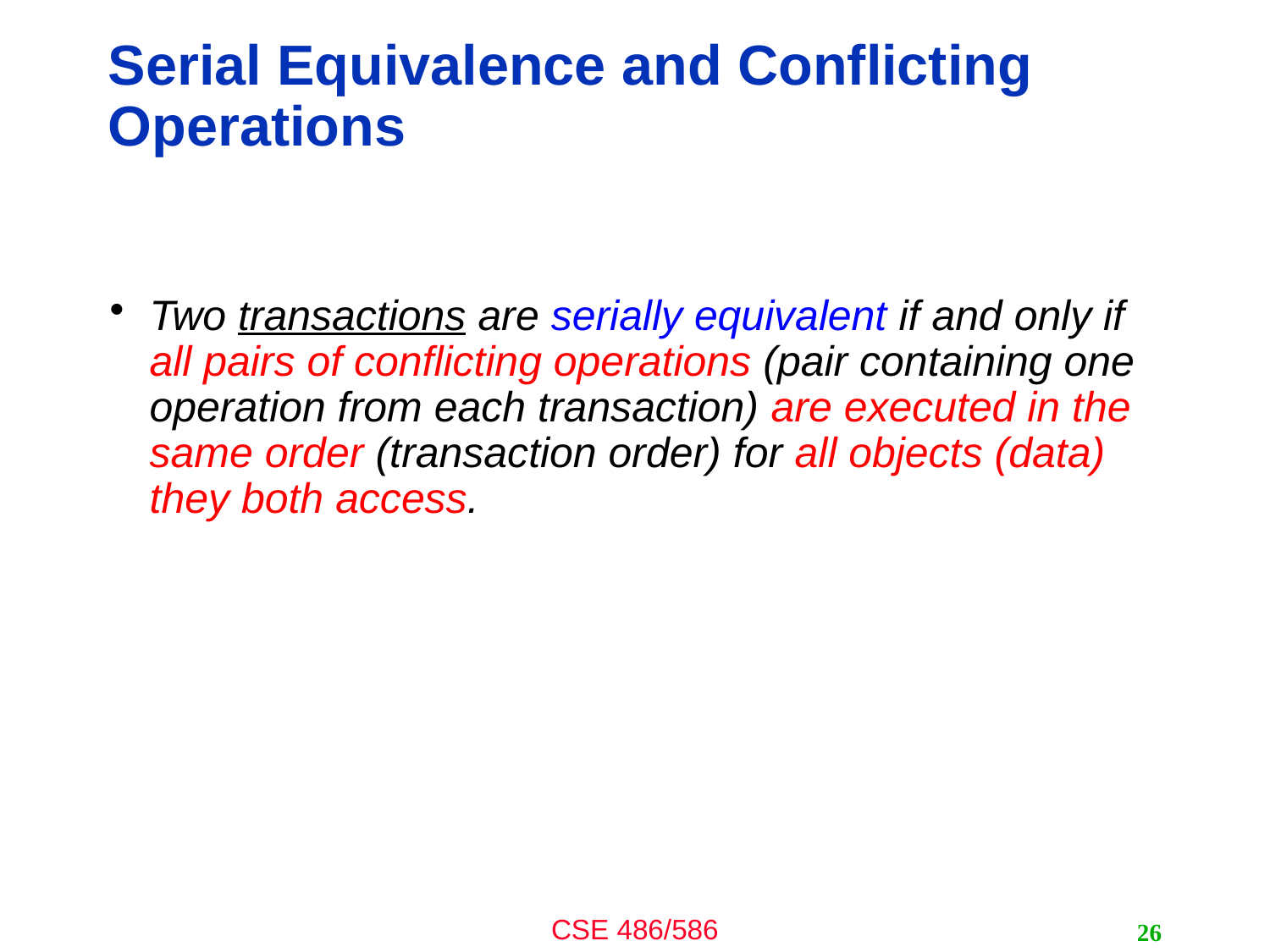

# Serial Equivalence and Conflicting Operations

Two transactions are serially equivalent if and only if all pairs of conflicting operations (pair containing one operation from each transaction) are executed in the same order (transaction order) for all objects (data) they both access.
26